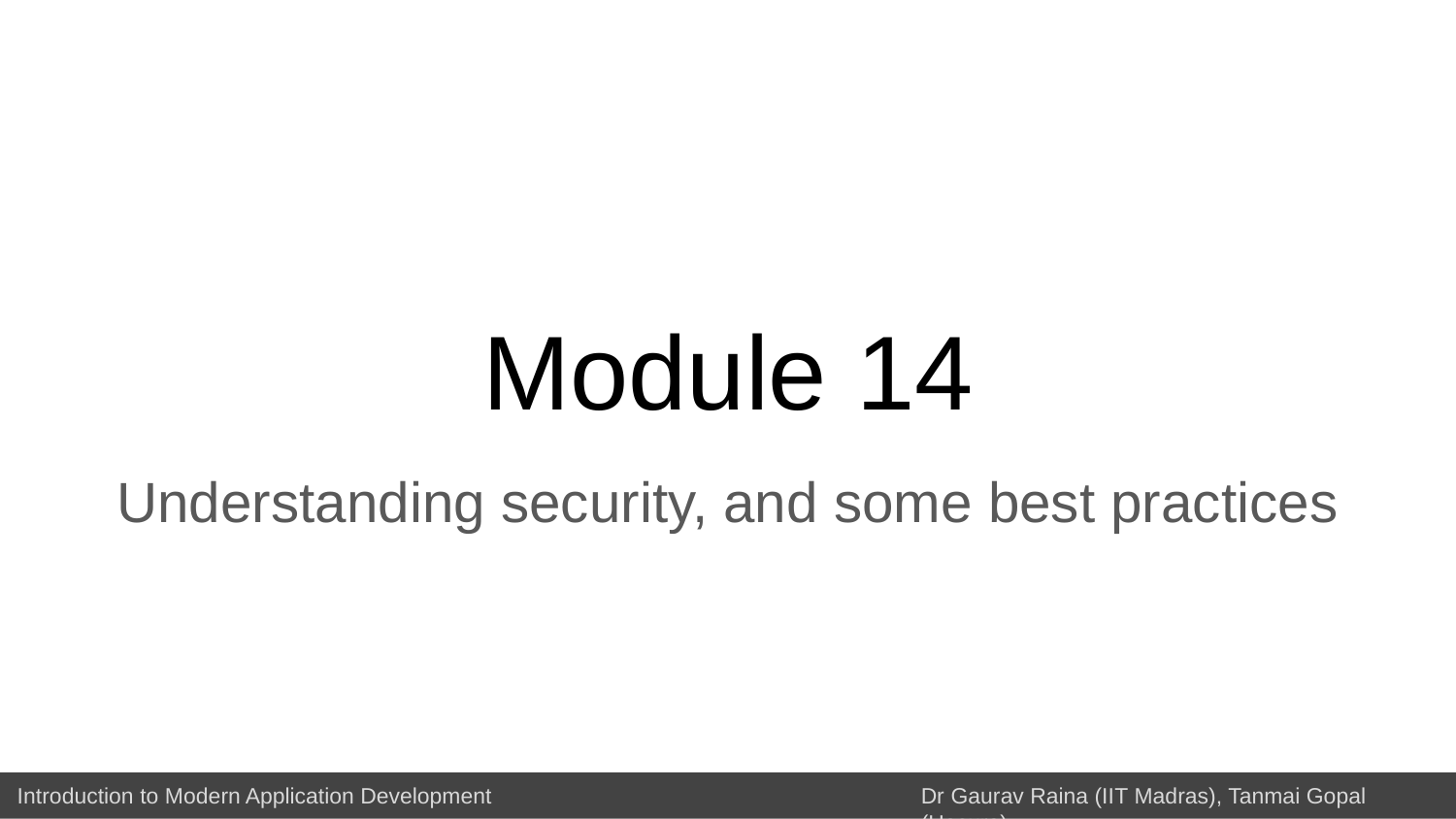

# Module 14
Understanding security, and some best practices